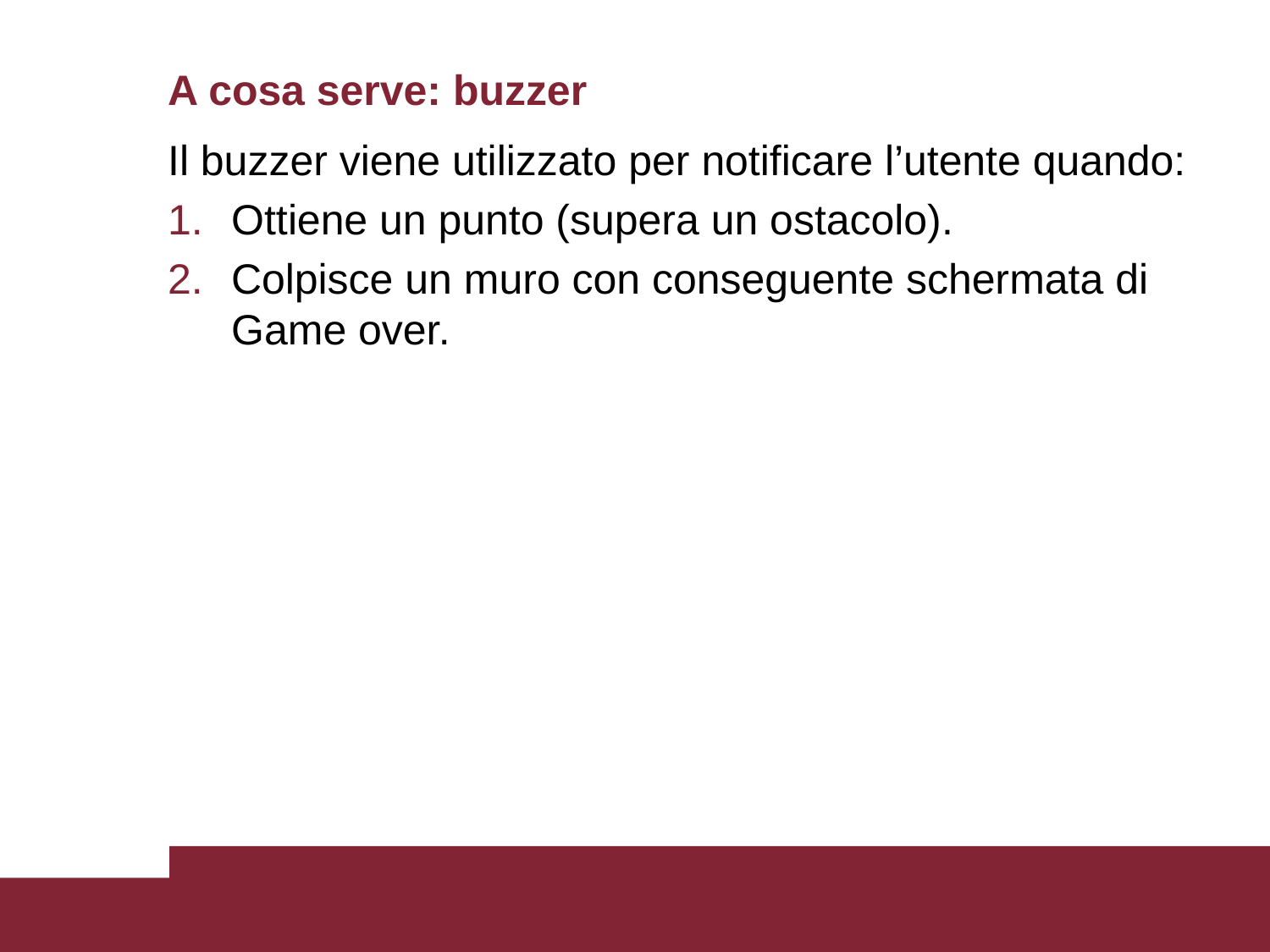

# A cosa serve: buzzer
Il buzzer viene utilizzato per notificare l’utente quando:
Ottiene un punto (supera un ostacolo).
Colpisce un muro con conseguente schermata di Game over.